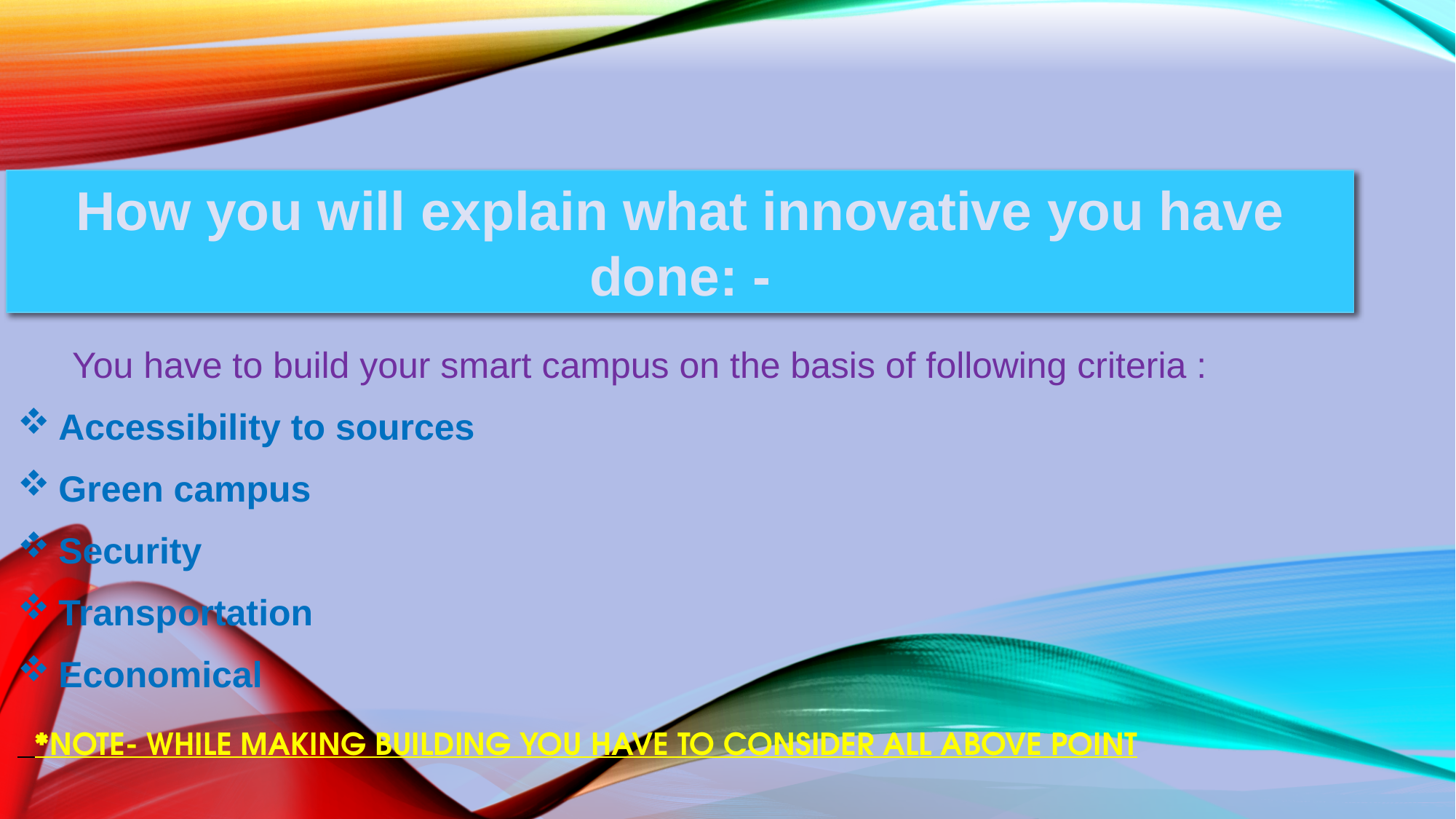

How you will explain what innovative you have done: -
You have to build your smart campus on the basis of following criteria :
Accessibility to sources
Green campus
Security
Transportation
Economical
  *NOTE- WHILE MAKING BUILDING YOU HAVE TO CONSIDER ALL ABOVE POINT